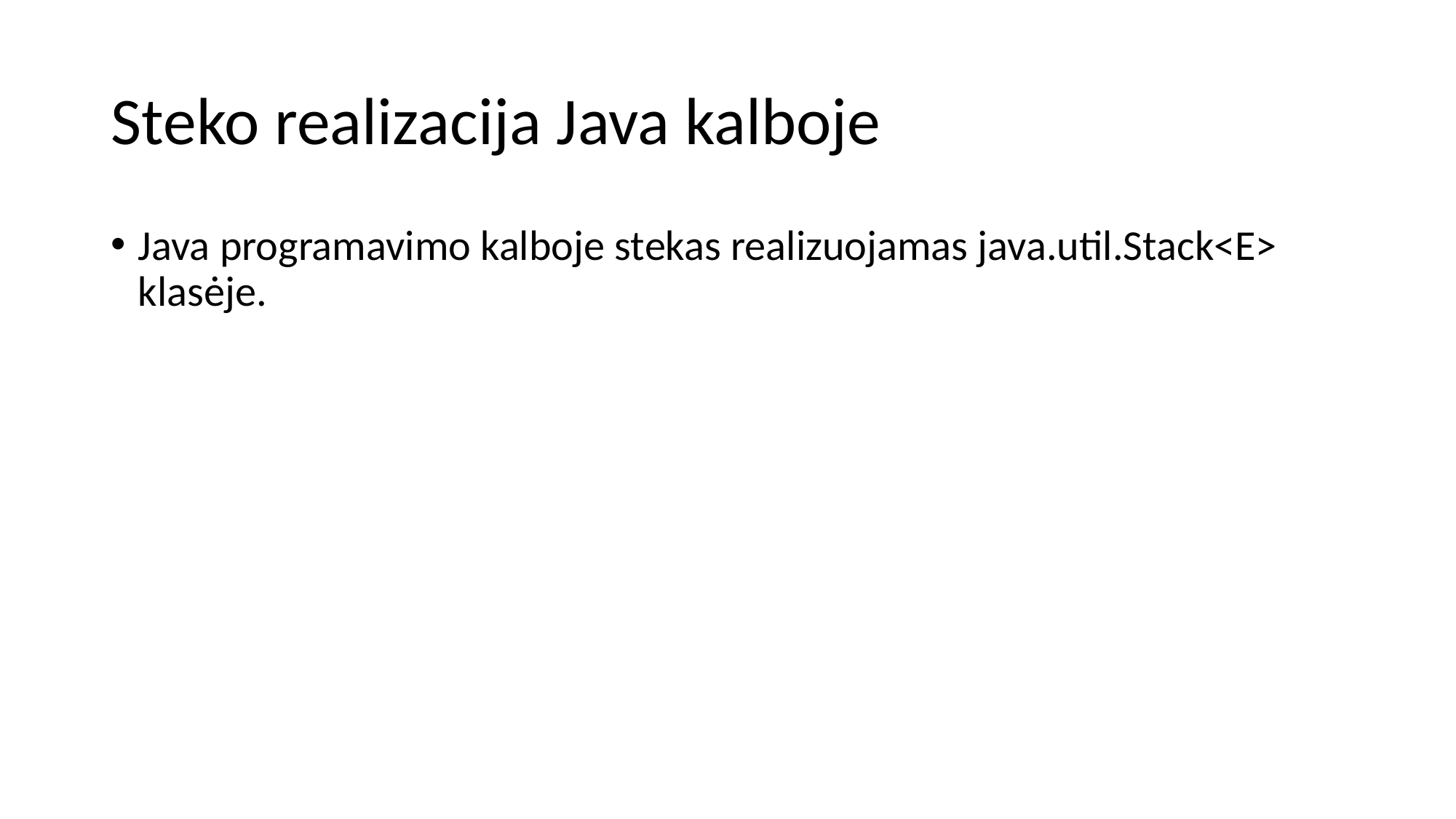

# Steko realizacija Java kalboje
Java programavimo kalboje stekas realizuojamas java.util.Stack<E> klasėje.